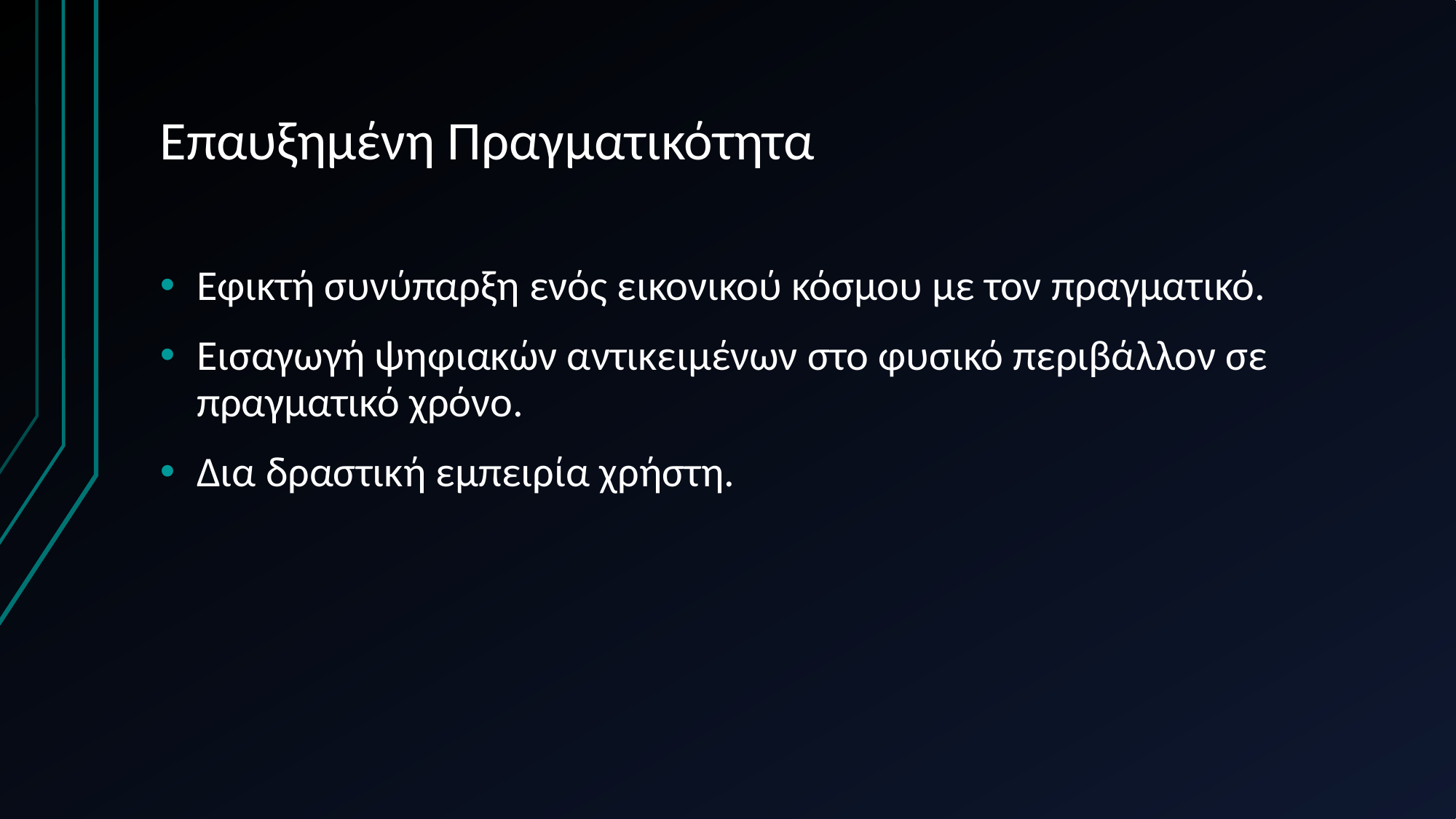

# Επαυξημένη Πραγματικότητα
Εφικτή συνύπαρξη ενός εικονικού κόσμου με τον πραγματικό.
Εισαγωγή ψηφιακών αντικειμένων στο φυσικό περιβάλλον σε πραγματικό χρόνο.
Δια δραστική εμπειρία χρήστη.